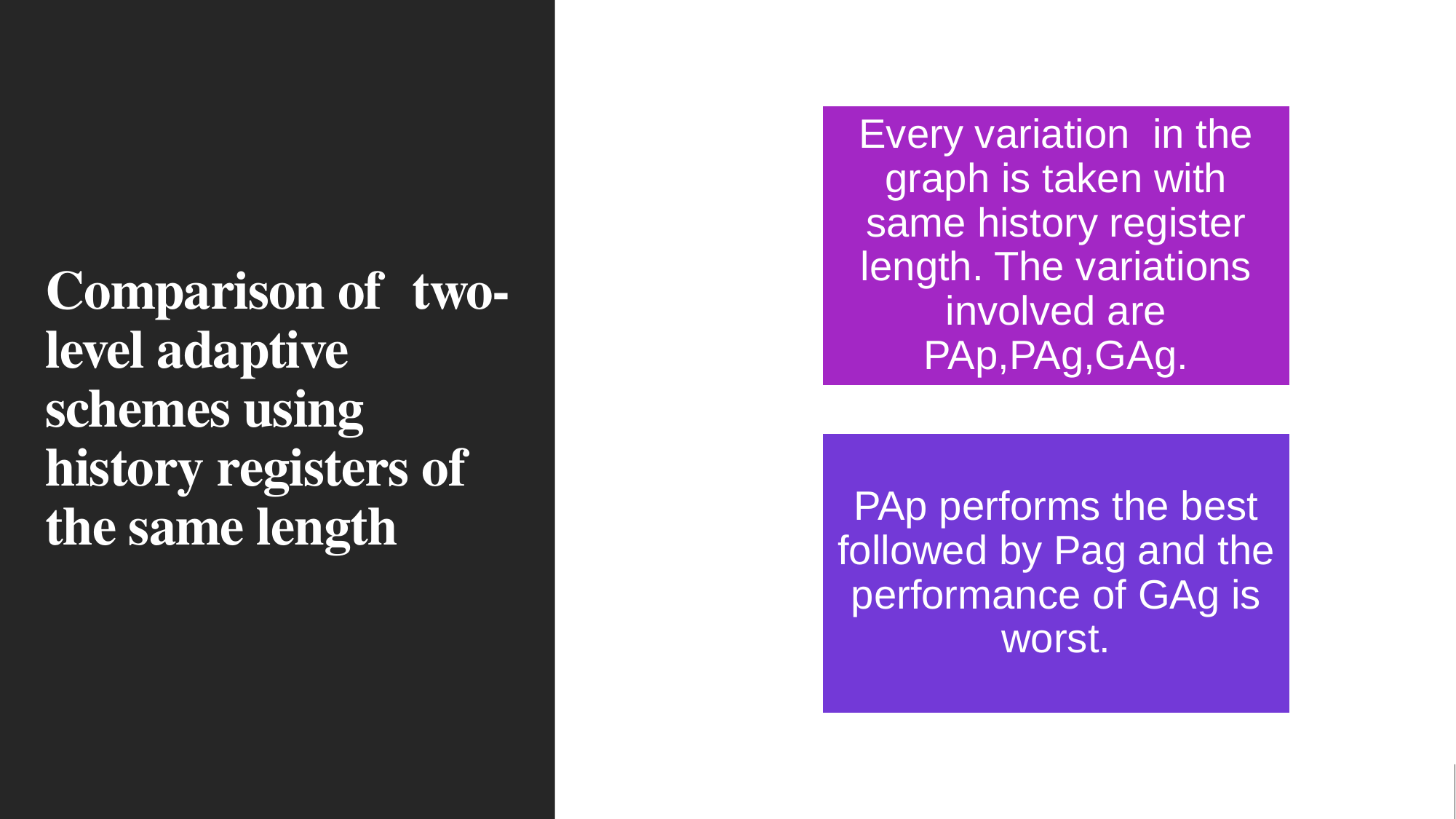

# Comparison of  two-level adaptive schemes using history registers of the same length

Every variation  in the graph is taken with same history register length. The variations involved are PAp,PAg,GAg.
PAp performs the best followed by Pag and the performance of GAg is worst.